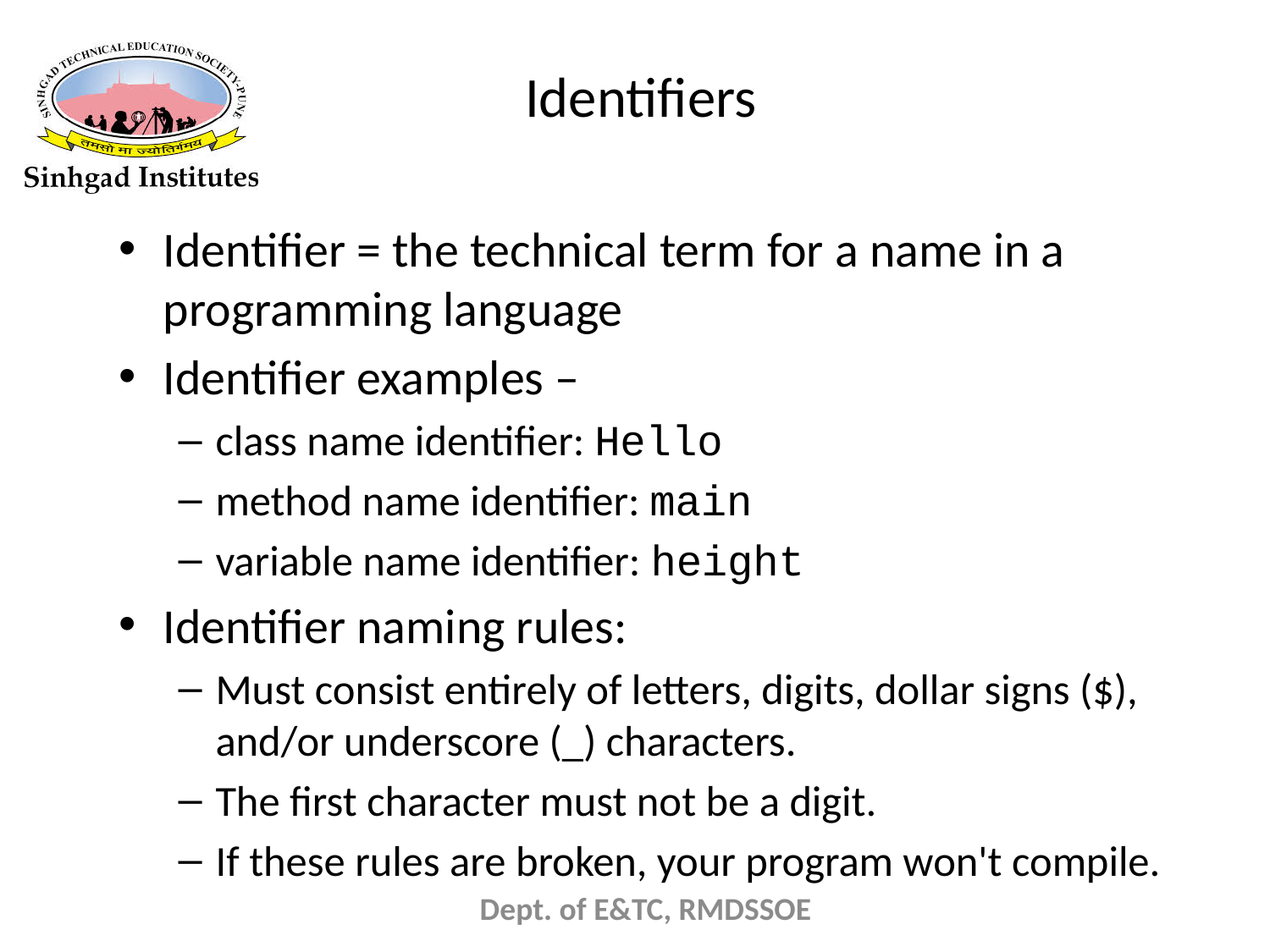

# Identifiers
Identifier = the technical term for a name in a programming language
Identifier examples –
class name identifier: Hello
method name identifier: main
variable name identifier: height
Identifier naming rules:
Must consist entirely of letters, digits, dollar signs ($), and/or underscore (_) characters.
The first character must not be a digit.
If these rules are broken, your program won't compile.
Dept. of E&TC, RMDSSOE